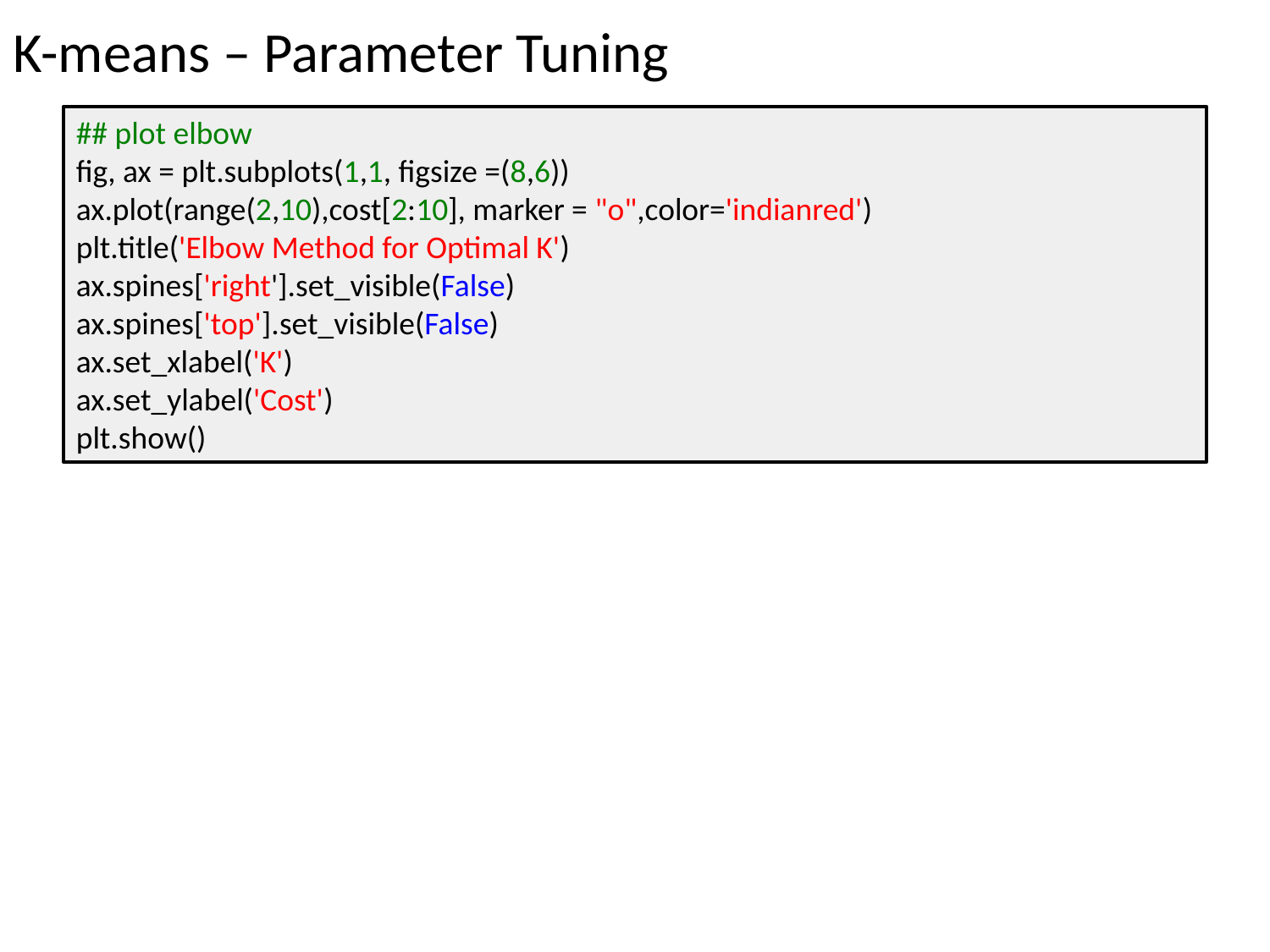

K-means – Parameter Tuning
## plot elbow
fig, ax = plt.subplots(1,1, figsize =(8,6))
ax.plot(range(2,10),cost[2:10], marker = "o",color='indianred')
plt.title('Elbow Method for Optimal K')
ax.spines['right'].set_visible(False)
ax.spines['top'].set_visible(False)
ax.set_xlabel('K')
ax.set_ylabel('Cost')
plt.show()